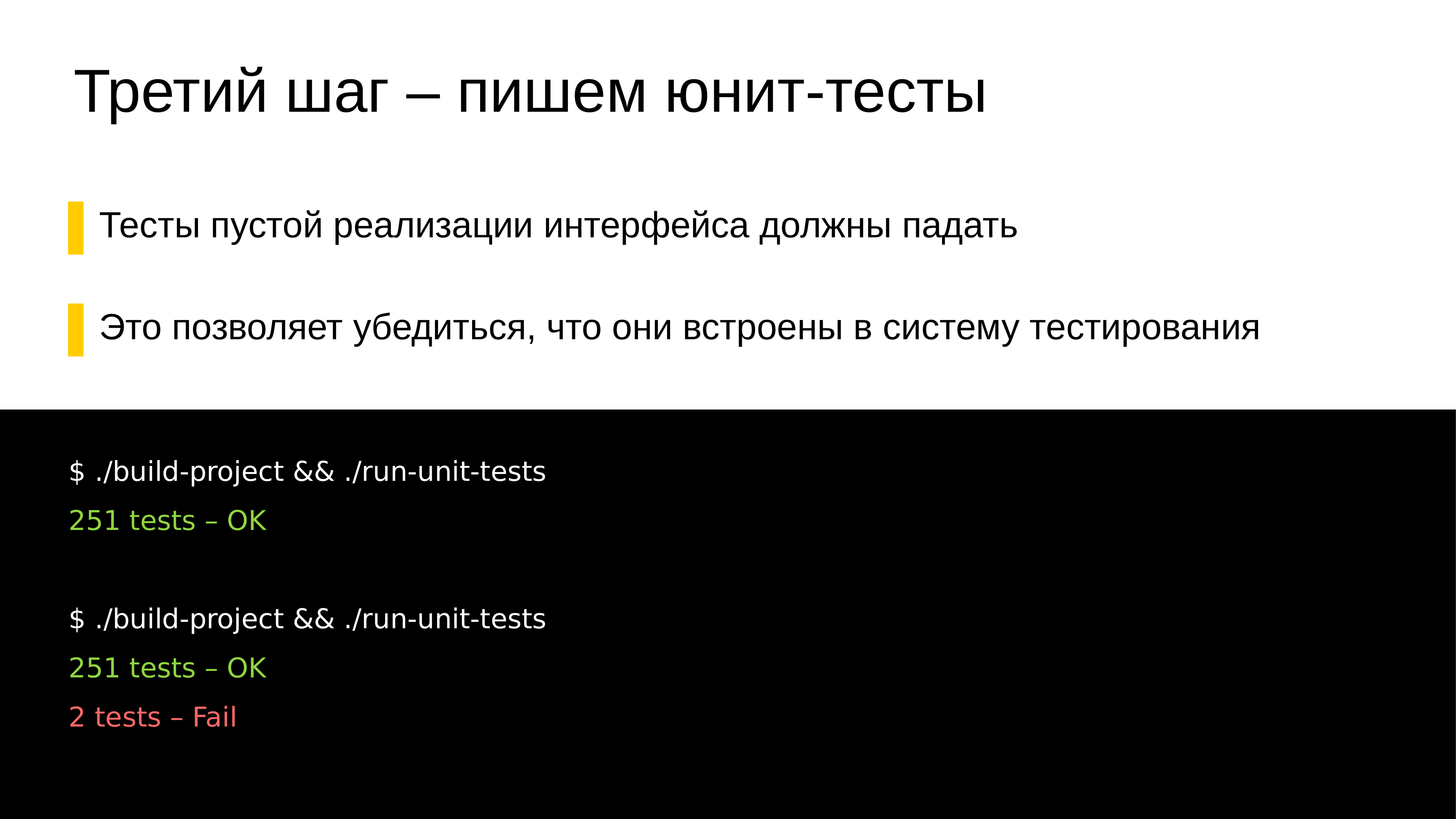

# Третий шаг – пишем юнит-тесты
Тесты пустой реализации интерфейса должны падать

Это позволяет убедиться, что они встроены в систему тестирования
$ ./build-project && ./run-unit-tests
251 tests – OK

$ ./build-project && ./run-unit-tests
251 tests – OK
2 tests – Fail

20